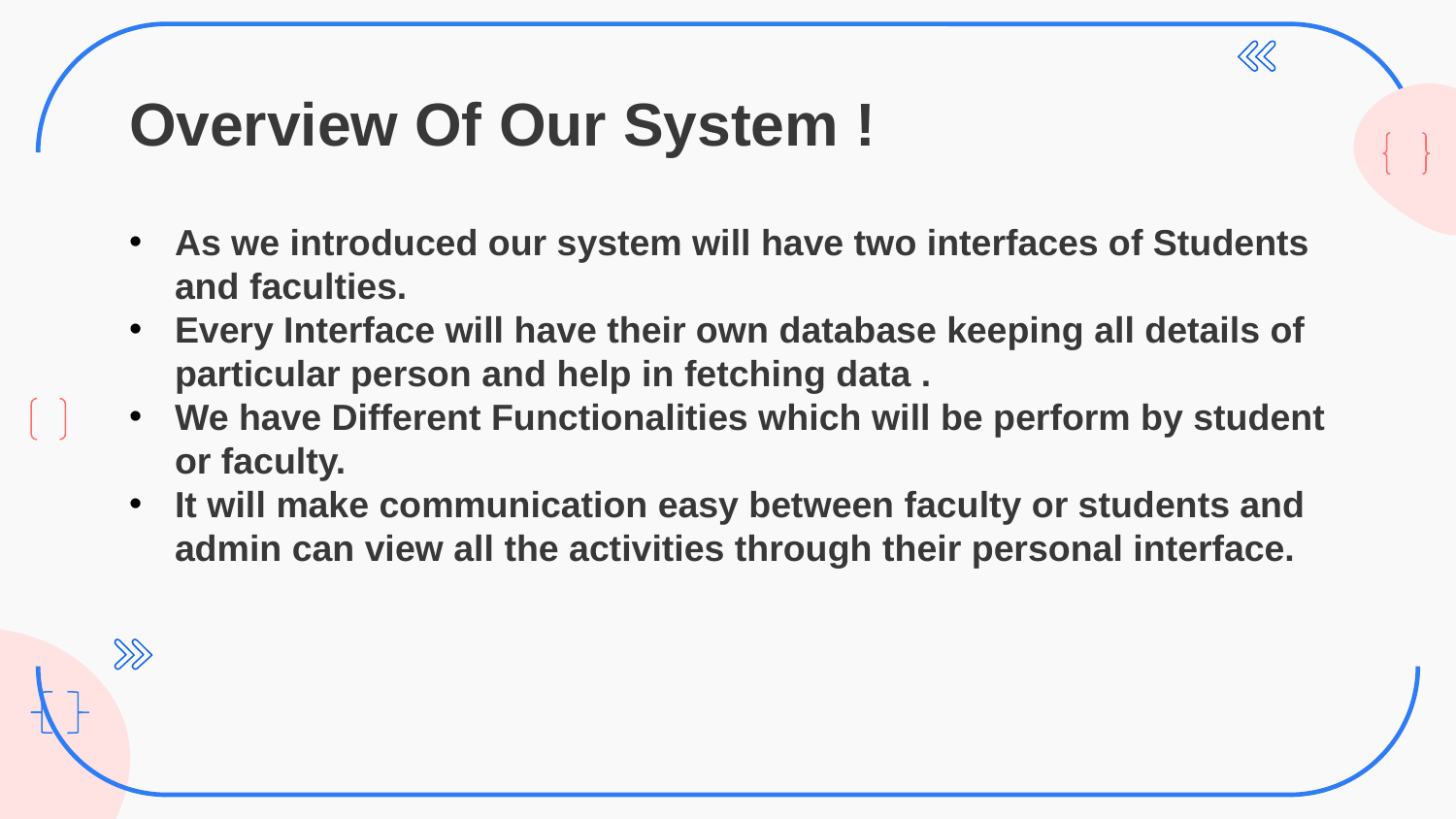

# Overview Of Our System !
As we introduced our system will have two interfaces of Students and faculties.
Every Interface will have their own database keeping all details of particular person and help in fetching data .
We have Different Functionalities which will be perform by student or faculty.
It will make communication easy between faculty or students and admin can view all the activities through their personal interface.